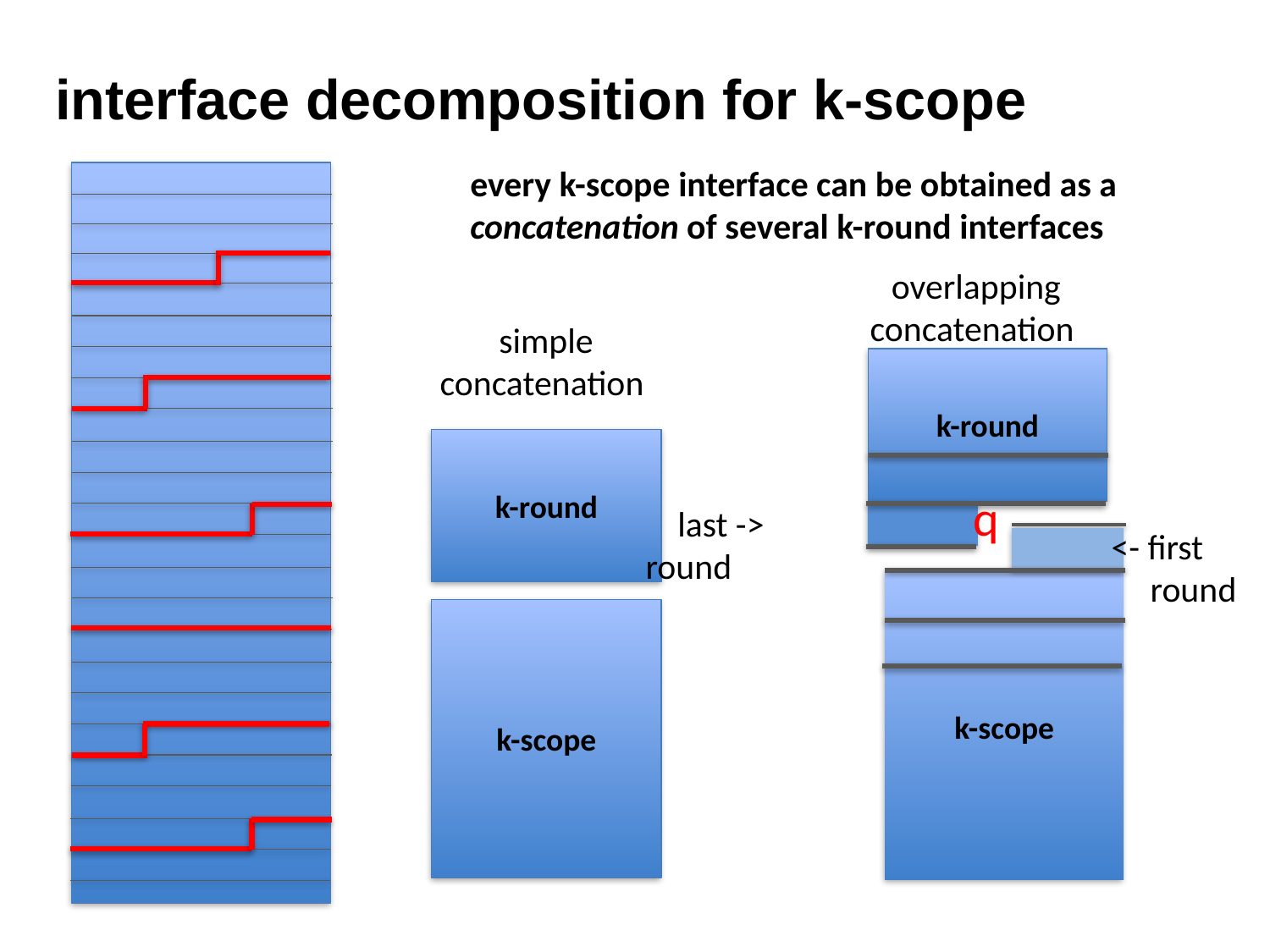

interface decomposition for k-scope
every k-scope interface can be obtained as a
concatenation of several k-round interfaces

overlapping
concatenation
simple
concatenation
k-round

k-round

q
     last ->
 round
<- first
        round

k-scope
k-scope